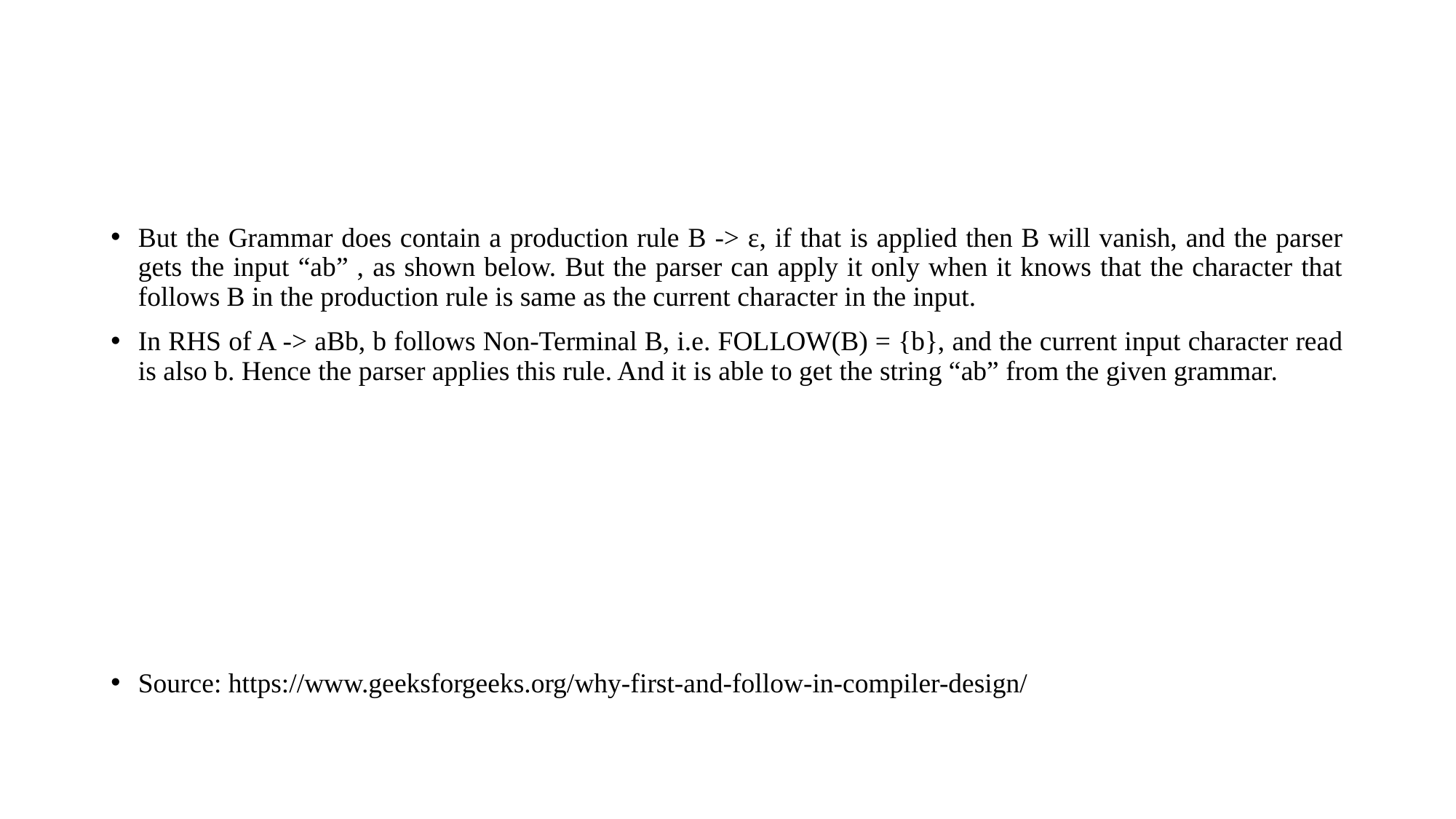

#
But the Grammar does contain a production rule B -> ε, if that is applied then B will vanish, and the parser gets the input “ab” , as shown below. But the parser can apply it only when it knows that the character that follows B in the production rule is same as the current character in the input.
In RHS of A -> aBb, b follows Non-Terminal B, i.e. FOLLOW(B) = {b}, and the current input character read is also b. Hence the parser applies this rule. And it is able to get the string “ab” from the given grammar.

Source: https://www.geeksforgeeks.org/why-first-and-follow-in-compiler-design/